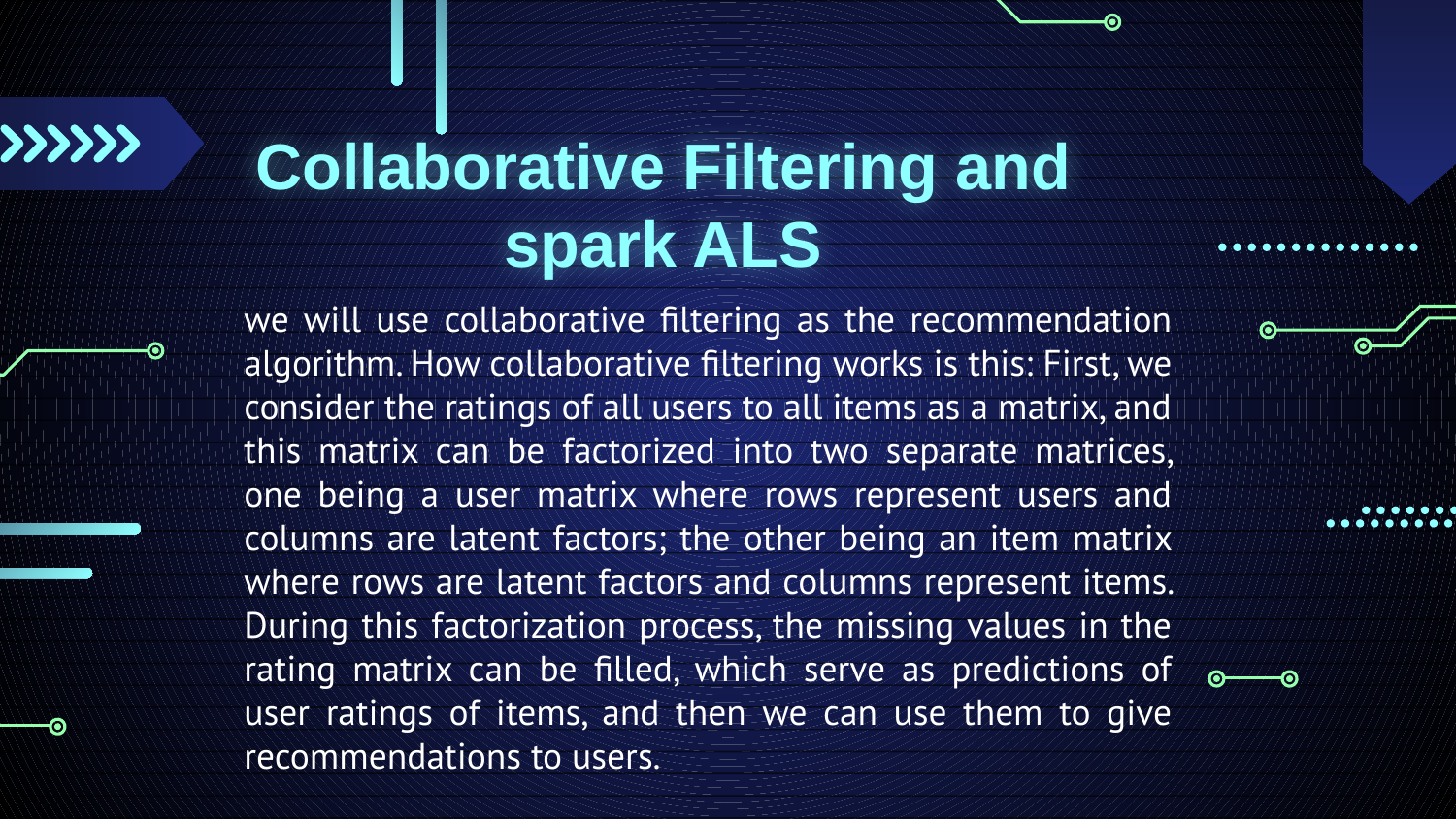

# Collaborative Filtering and spark ALS

we will use collaborative filtering as the recommendation algorithm. How collaborative filtering works is this: First, we consider the ratings of all users to all items as a matrix, and this matrix can be factorized into two separate matrices, one being a user matrix where rows represent users and columns are latent factors; the other being an item matrix where rows are latent factors and columns represent items. During this factorization process, the missing values in the rating matrix can be filled, which serve as predictions of user ratings of items, and then we can use them to give recommendations to users.